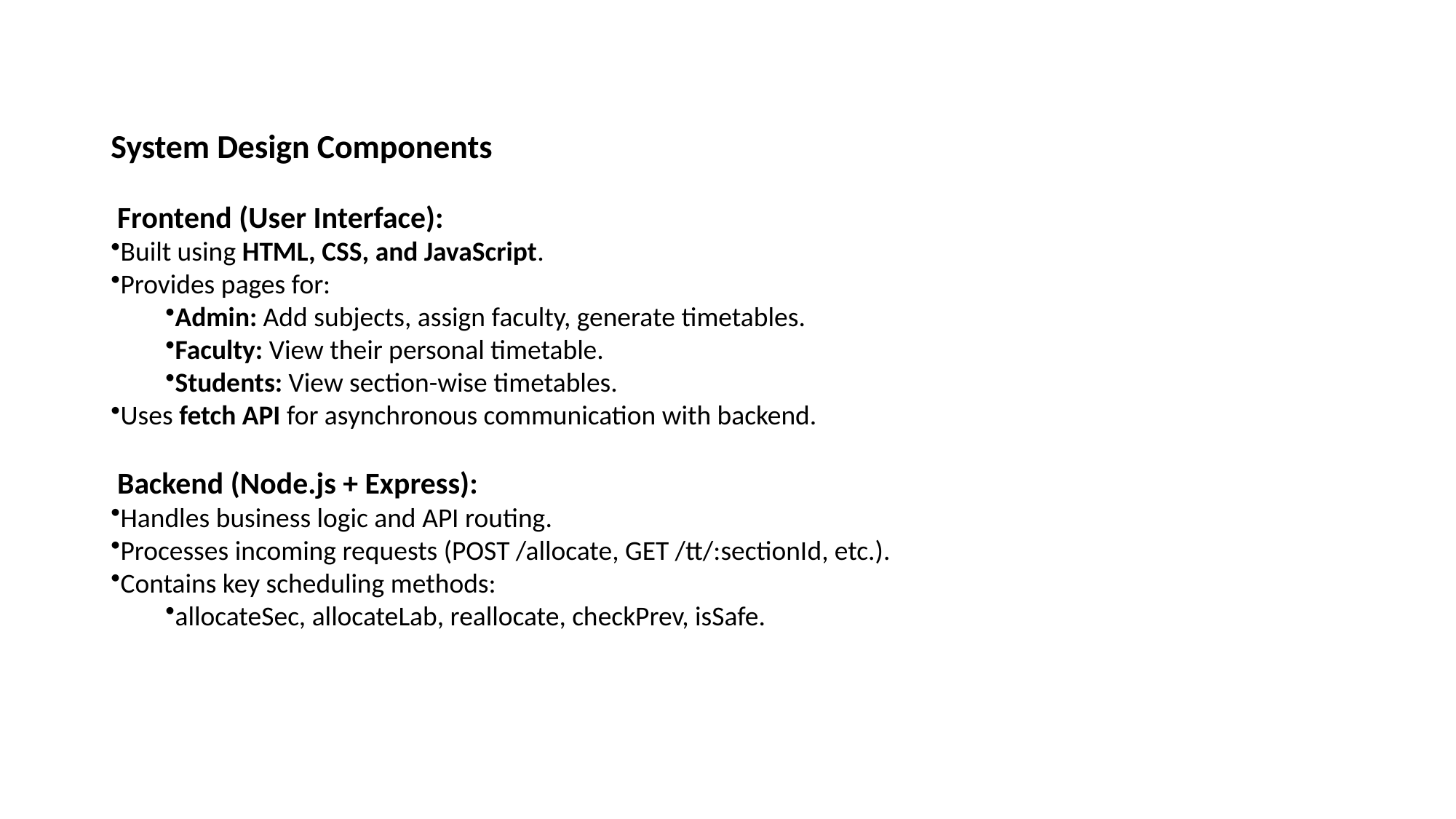

System Design Components

 Frontend (User Interface):
Built using HTML, CSS, and JavaScript.
Provides pages for:
Admin: Add subjects, assign faculty, generate timetables.
Faculty: View their personal timetable.
Students: View section-wise timetables.
Uses fetch API for asynchronous communication with backend.

 Backend (Node.js + Express):
Handles business logic and API routing.
Processes incoming requests (POST /allocate, GET /tt/:sectionId, etc.).
Contains key scheduling methods:
allocateSec, allocateLab, reallocate, checkPrev, isSafe.